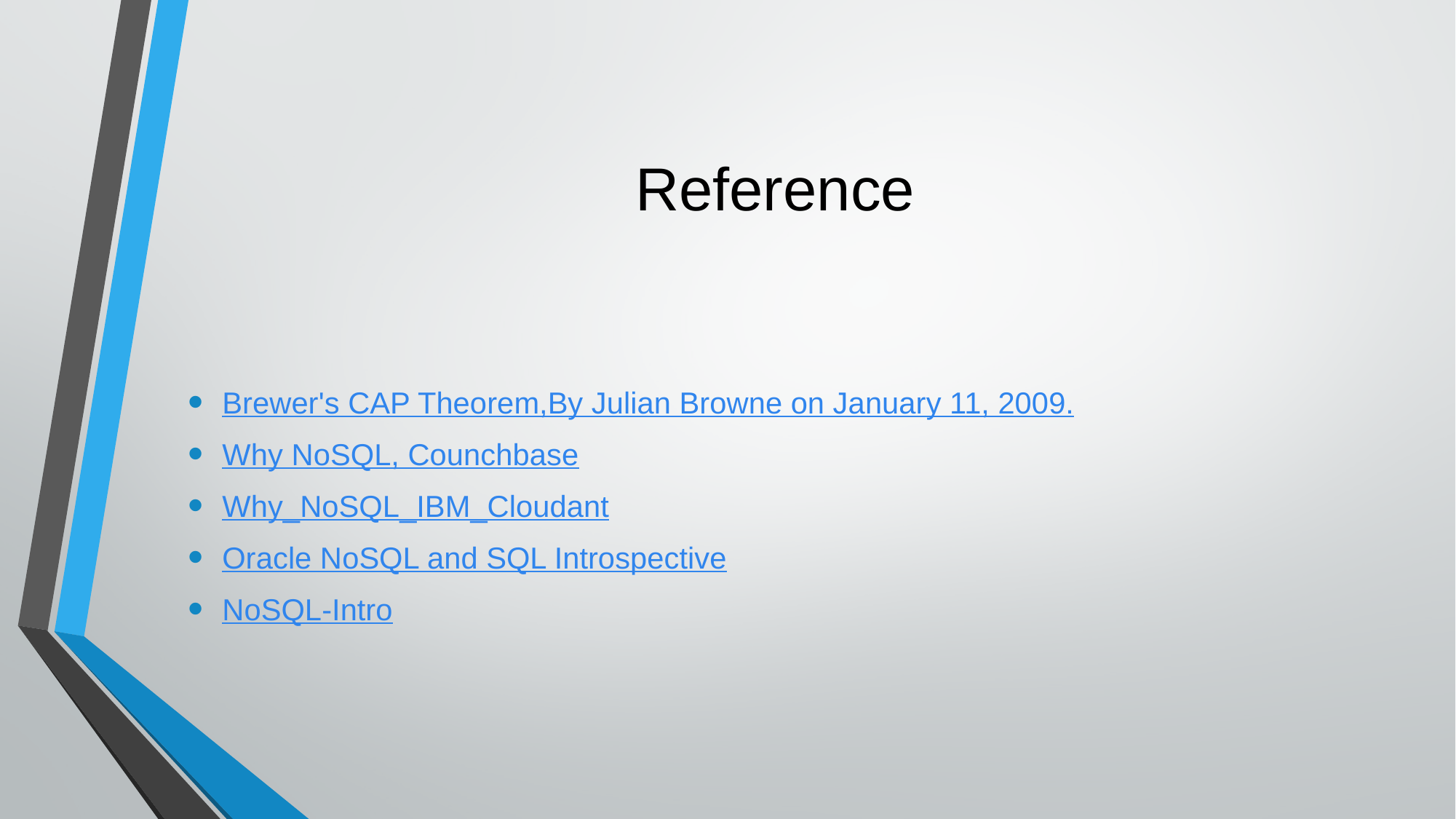

# Reference
Brewer's CAP Theorem,By Julian Browne on January 11, 2009.
Why NoSQL, Counchbase
Why_NoSQL_IBM_Cloudant
Oracle NoSQL and SQL Introspective
NoSQL-Intro